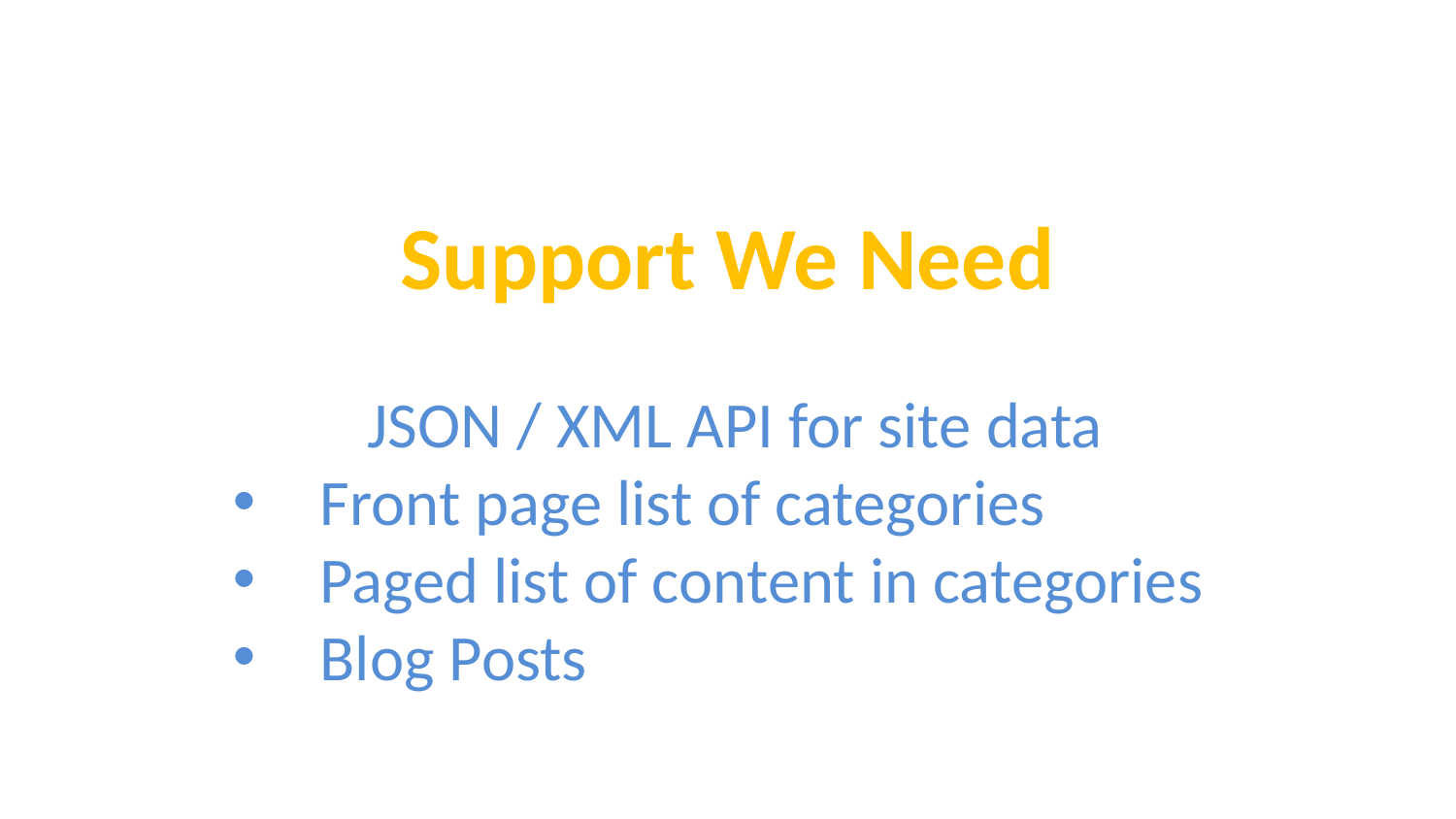

Support We Need
 JSON / XML API for site data
 Front page list of categories
 Paged list of content in categories
 Blog Posts